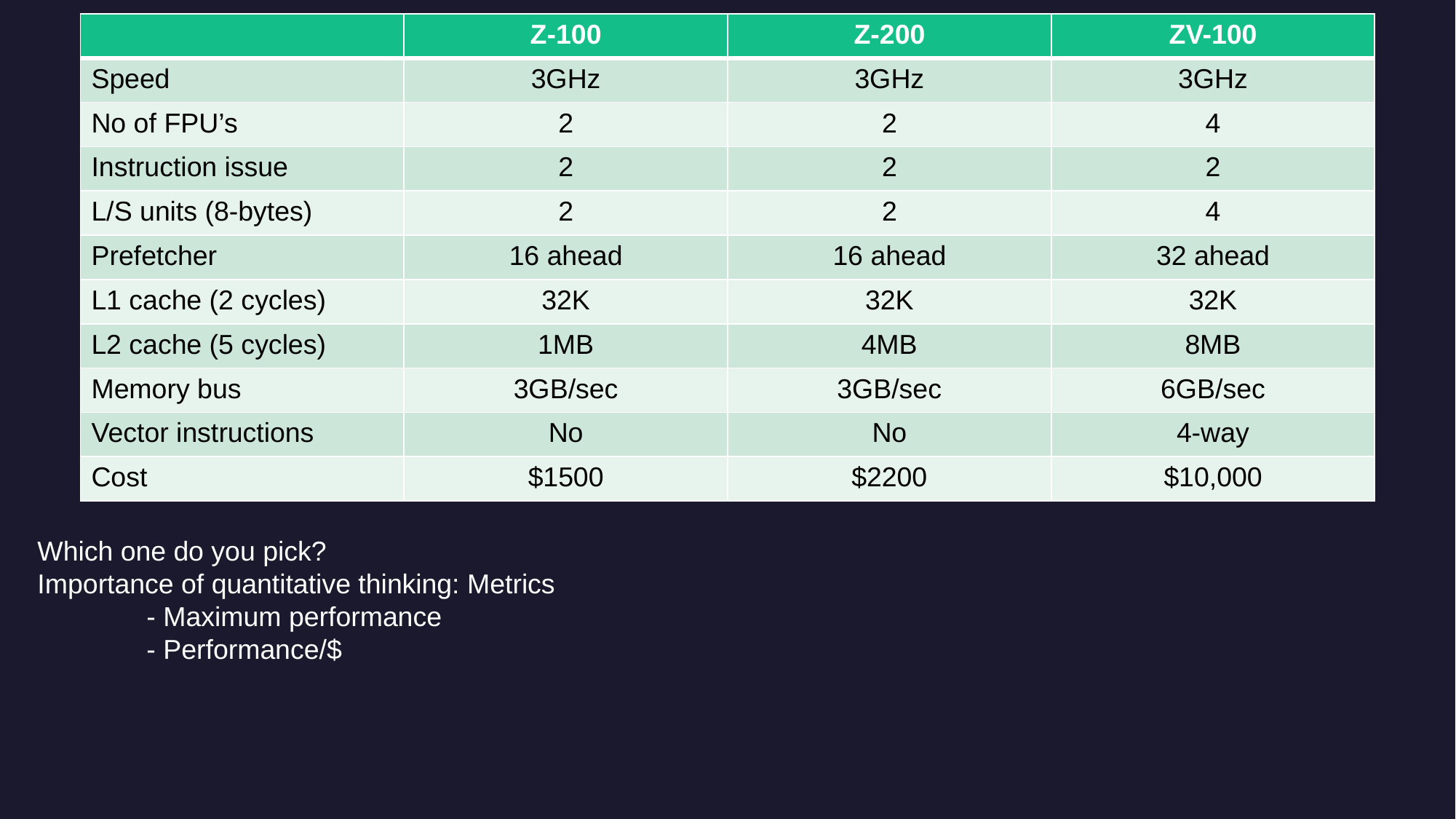

|  | Z-100 | Z-200 | ZV-100 |
| --- | --- | --- | --- |
| Speed | 3GHz | 3GHz | 3GHz |
| No of FPU’s | 2 | 2 | 4 |
| Instruction issue | 2 | 2 | 2 |
| L/S units (8-bytes) | 2 | 2 | 4 |
| Prefetcher | 16 ahead | 16 ahead | 32 ahead |
| L1 cache (2 cycles) | 32K | 32K | 32K |
| L2 cache (5 cycles) | 1MB | 4MB | 8MB |
| Memory bus | 3GB/sec | 3GB/sec | 6GB/sec |
| Vector instructions | No | No | 4-way |
| Cost | $1500 | $2200 | $10,000 |
Which one do you pick?
Importance of quantitative thinking: Metrics
	- Maximum performance
	- Performance/$